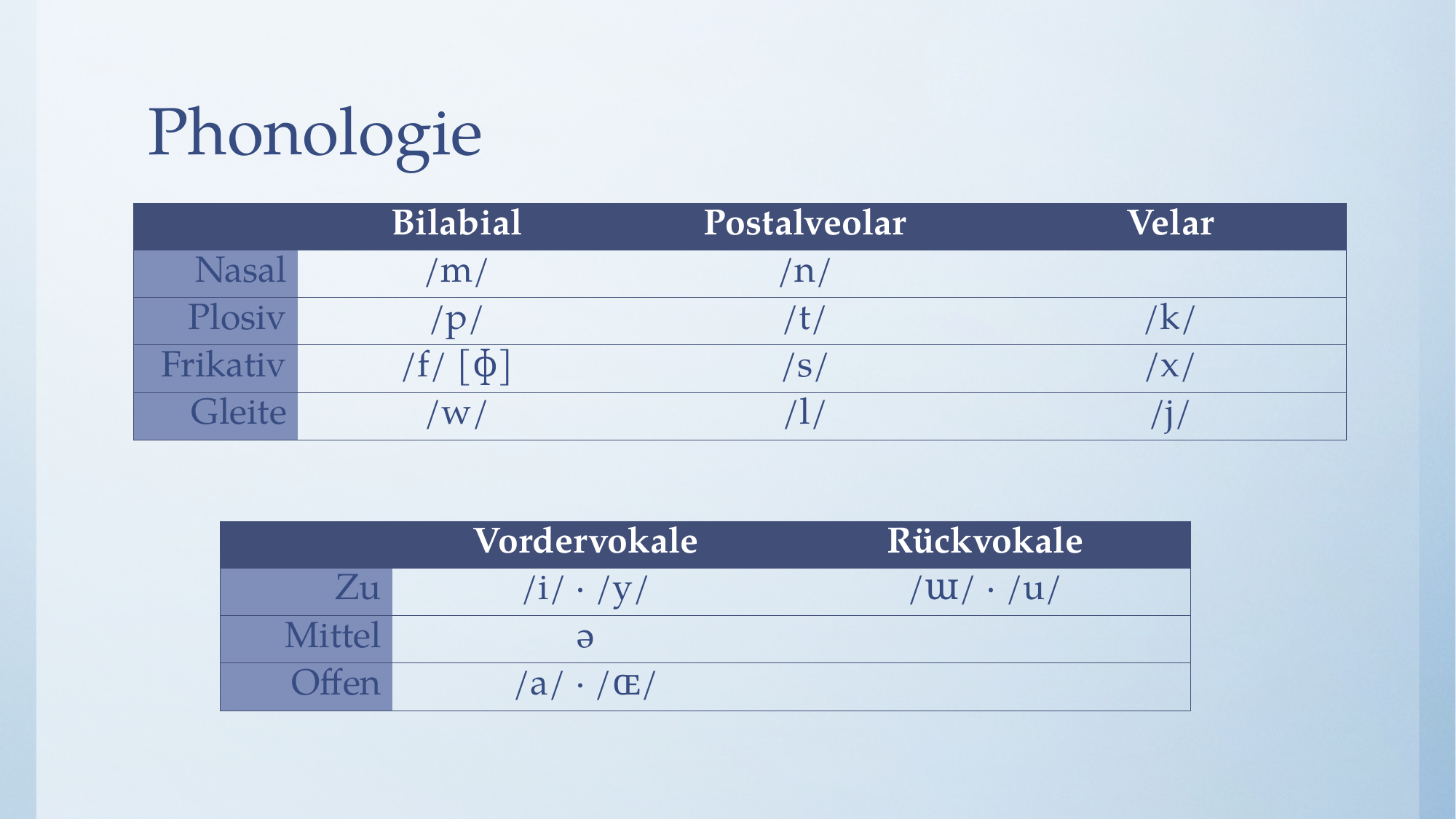

# Phonologie
|  | Bilabial | Postalveolar | Velar |
| --- | --- | --- | --- |
| Nasal | /m/ | /n/ |  |
| Plosiv | /p/ | /t/ | /k/ |
| Frikativ | /f/ [ɸ] | /s/ | /x/ |
| Gleite | /w/ | /l/ | /j/ |
|  | Vordervokale | Rückvokale |
| --- | --- | --- |
| Zu | /i/ · /y/ | /ɯ/ · /u/ |
| Mittel | ə |  |
| Offen | /a/ · /ɶ/ |  |